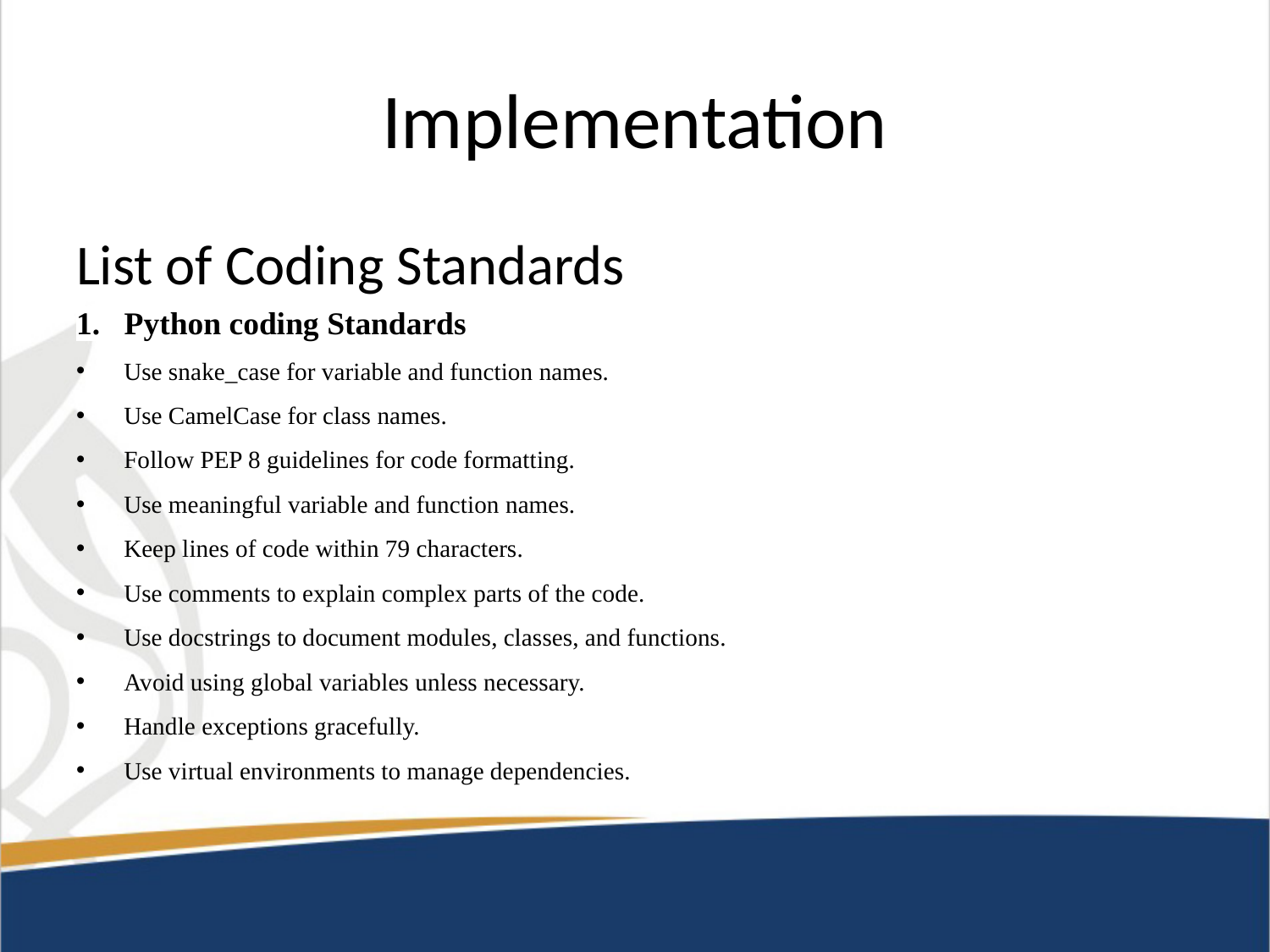

# Implementation
List of Coding Standards
1.   Python coding Standards
Use snake_case for variable and function names.
Use CamelCase for class names.
Follow PEP 8 guidelines for code formatting.
Use meaningful variable and function names.
Keep lines of code within 79 characters.
Use comments to explain complex parts of the code.
Use docstrings to document modules, classes, and functions.
Avoid using global variables unless necessary.
Handle exceptions gracefully.
Use virtual environments to manage dependencies.